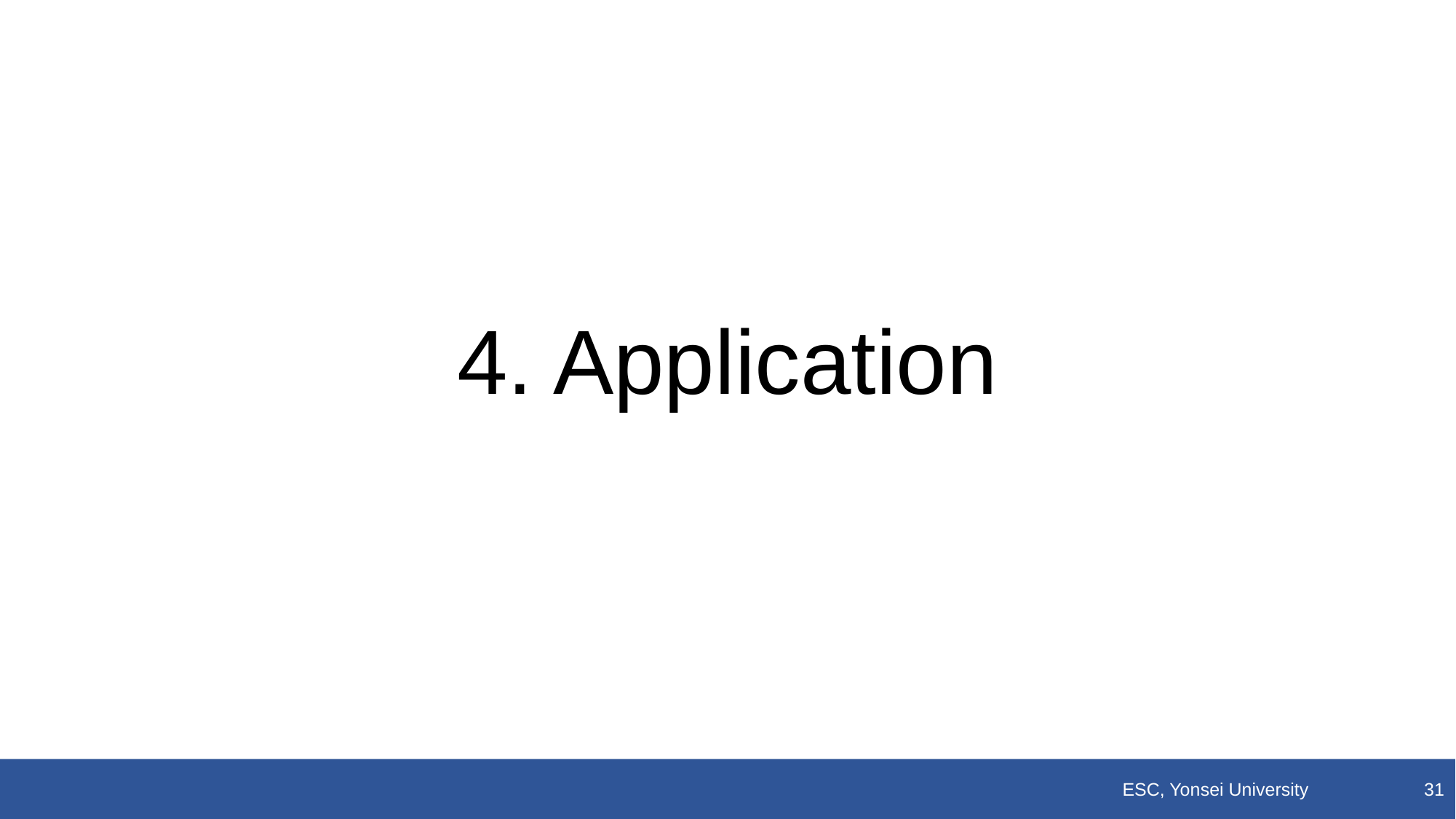

# 4. Application
ESC, Yonsei University
31